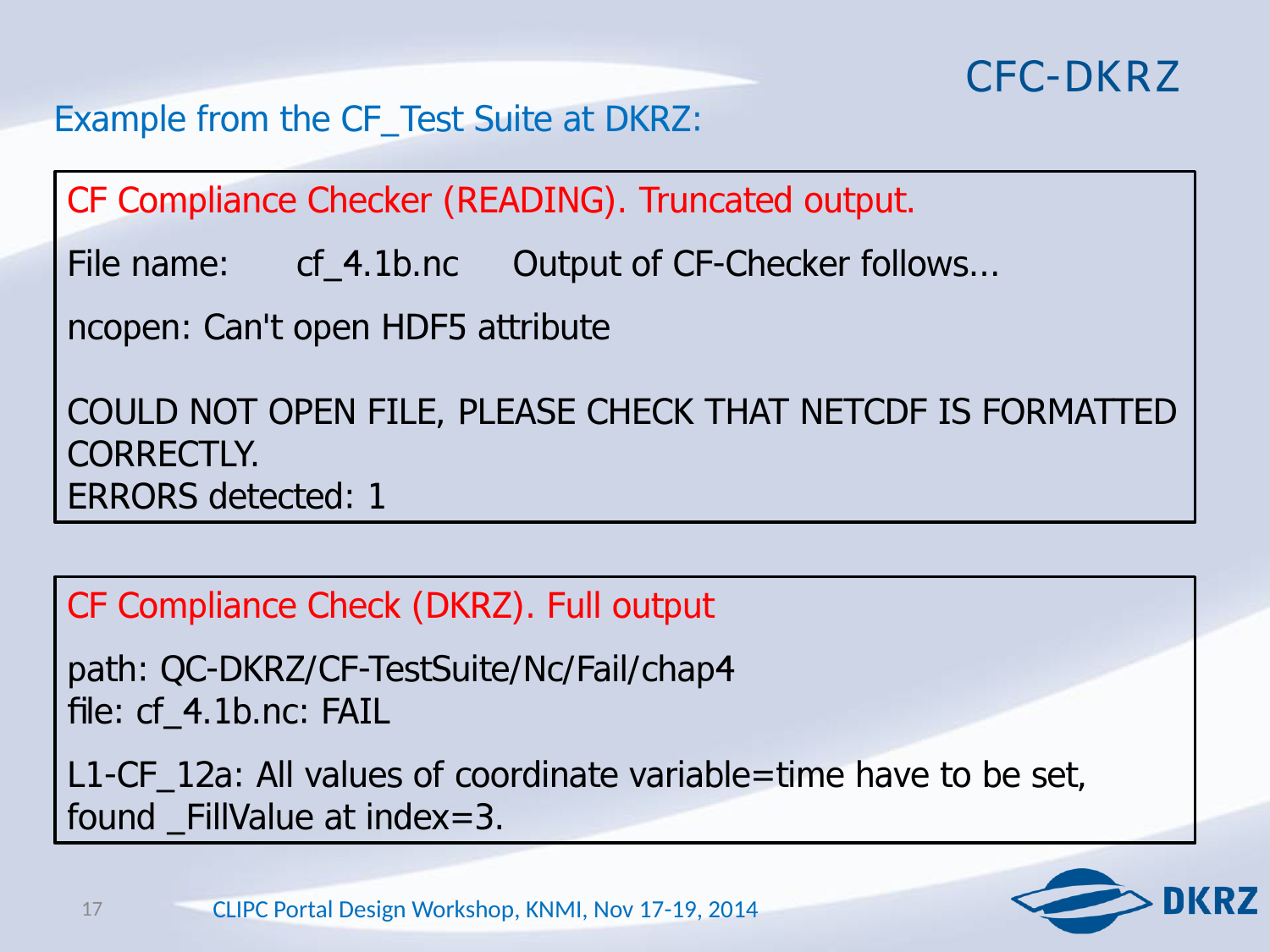

CFC-DKRZ

Example from the CF_Test Suite at DKRZ:
CF Compliance Checker (READING). Truncated output.
File name:      cf_4.1b.nc     Output of CF-Checker follows...
ncopen: Can't open HDF5 attribute

COULD NOT OPEN FILE, PLEASE CHECK THAT NETCDF IS FORMATTED CORRECTLY.
ERRORS detected: 1
CF Compliance Check (DKRZ). Full output
path: QC-DKRZ/CF-TestSuite/Nc/Fail/chap4
file: cf_4.1b.nc:	FAIL
L1-CF_12a: All values of coordinate variable=time have to be set, found _FillValue at index=3.
17
CLIPC Portal Design Workshop, KNMI, Nov 17-19, 2014